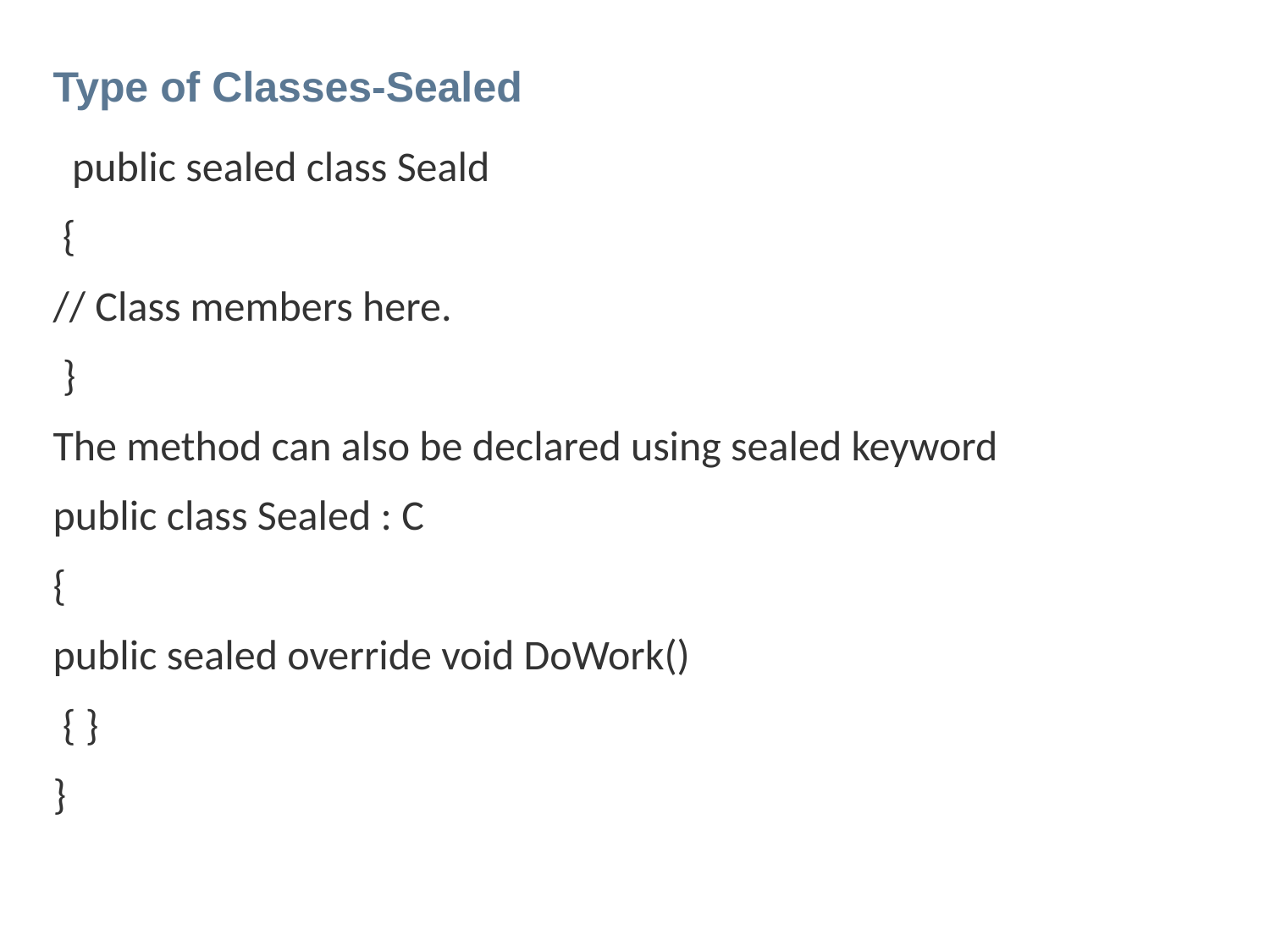

# Type of Classes-Sealed
  public sealed class Seald
 {
// Class members here.
 }
The method can also be declared using sealed keyword
public class Sealed : C
{
public sealed override void DoWork()
 { }
}